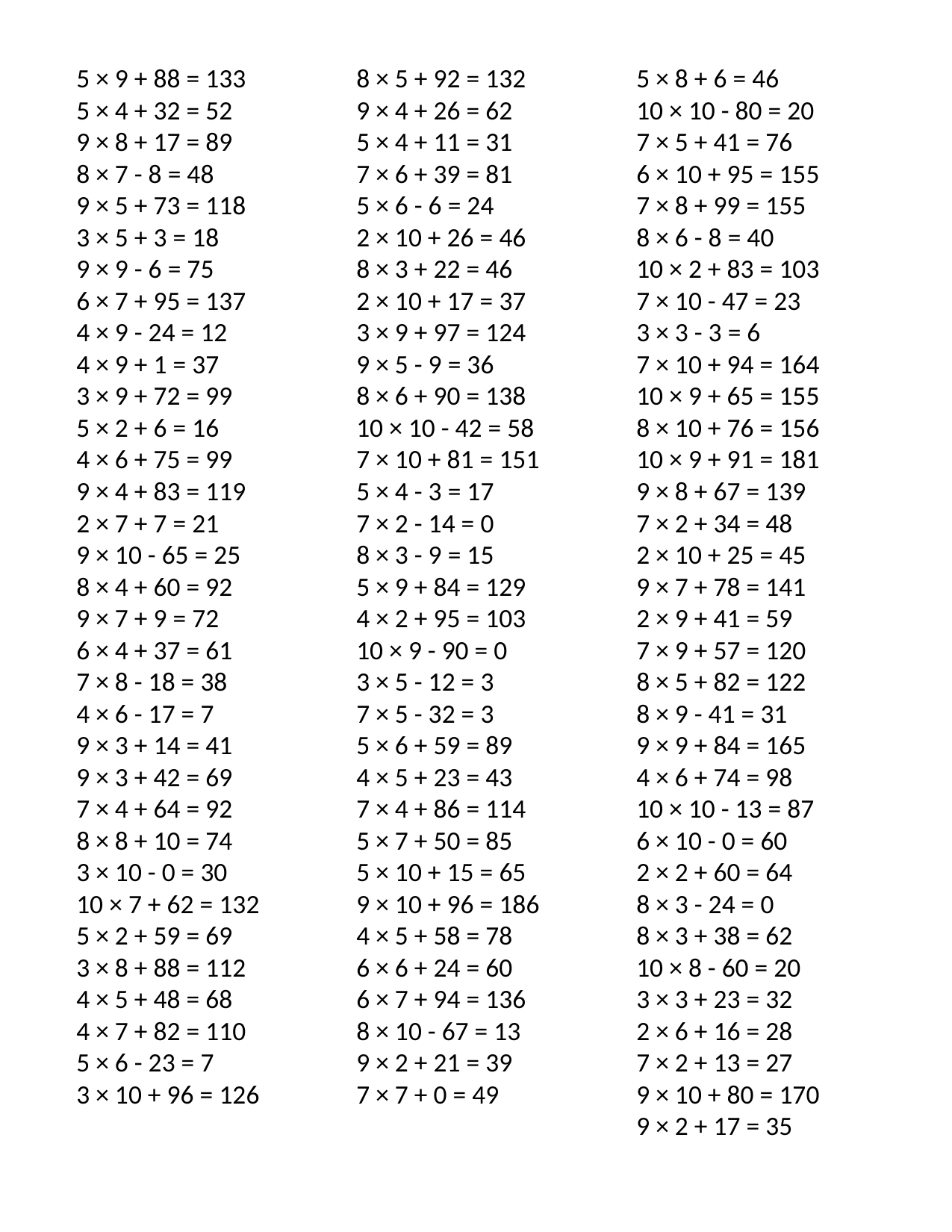

5 × 9 + 88 = 133
5 × 4 + 32 = 52
9 × 8 + 17 = 89
8 × 7 - 8 = 48
9 × 5 + 73 = 118
3 × 5 + 3 = 18
9 × 9 - 6 = 75
6 × 7 + 95 = 137
4 × 9 - 24 = 12
4 × 9 + 1 = 37
3 × 9 + 72 = 99
5 × 2 + 6 = 16
4 × 6 + 75 = 99
9 × 4 + 83 = 119
2 × 7 + 7 = 21
9 × 10 - 65 = 25
8 × 4 + 60 = 92
9 × 7 + 9 = 72
6 × 4 + 37 = 61
7 × 8 - 18 = 38
4 × 6 - 17 = 7
9 × 3 + 14 = 41
9 × 3 + 42 = 69
7 × 4 + 64 = 92
8 × 8 + 10 = 74
3 × 10 - 0 = 30
10 × 7 + 62 = 132
5 × 2 + 59 = 69
3 × 8 + 88 = 112
4 × 5 + 48 = 68
4 × 7 + 82 = 110
5 × 6 - 23 = 7
3 × 10 + 96 = 126

8 × 5 + 92 = 132
9 × 4 + 26 = 62
5 × 4 + 11 = 31
7 × 6 + 39 = 81
5 × 6 - 6 = 24
2 × 10 + 26 = 46
8 × 3 + 22 = 46
2 × 10 + 17 = 37
3 × 9 + 97 = 124
9 × 5 - 9 = 36
8 × 6 + 90 = 138
10 × 10 - 42 = 58
7 × 10 + 81 = 151
5 × 4 - 3 = 17
7 × 2 - 14 = 0
8 × 3 - 9 = 15
5 × 9 + 84 = 129
4 × 2 + 95 = 103
10 × 9 - 90 = 0
3 × 5 - 12 = 3
7 × 5 - 32 = 3
5 × 6 + 59 = 89
4 × 5 + 23 = 43
7 × 4 + 86 = 114
5 × 7 + 50 = 85
5 × 10 + 15 = 65
9 × 10 + 96 = 186
4 × 5 + 58 = 78
6 × 6 + 24 = 60
6 × 7 + 94 = 136
8 × 10 - 67 = 13
9 × 2 + 21 = 39
7 × 7 + 0 = 49

5 × 8 + 6 = 46
10 × 10 - 80 = 20
7 × 5 + 41 = 76
6 × 10 + 95 = 155
7 × 8 + 99 = 155
8 × 6 - 8 = 40
10 × 2 + 83 = 103
7 × 10 - 47 = 23
3 × 3 - 3 = 6
7 × 10 + 94 = 164
10 × 9 + 65 = 155
8 × 10 + 76 = 156
10 × 9 + 91 = 181
9 × 8 + 67 = 139
7 × 2 + 34 = 48
2 × 10 + 25 = 45
9 × 7 + 78 = 141
2 × 9 + 41 = 59
7 × 9 + 57 = 120
8 × 5 + 82 = 122
8 × 9 - 41 = 31
9 × 9 + 84 = 165
4 × 6 + 74 = 98
10 × 10 - 13 = 87
6 × 10 - 0 = 60
2 × 2 + 60 = 64
8 × 3 - 24 = 0
8 × 3 + 38 = 62
10 × 8 - 60 = 20
3 × 3 + 23 = 32
2 × 6 + 16 = 28
7 × 2 + 13 = 27
9 × 10 + 80 = 170
9 × 2 + 17 = 35